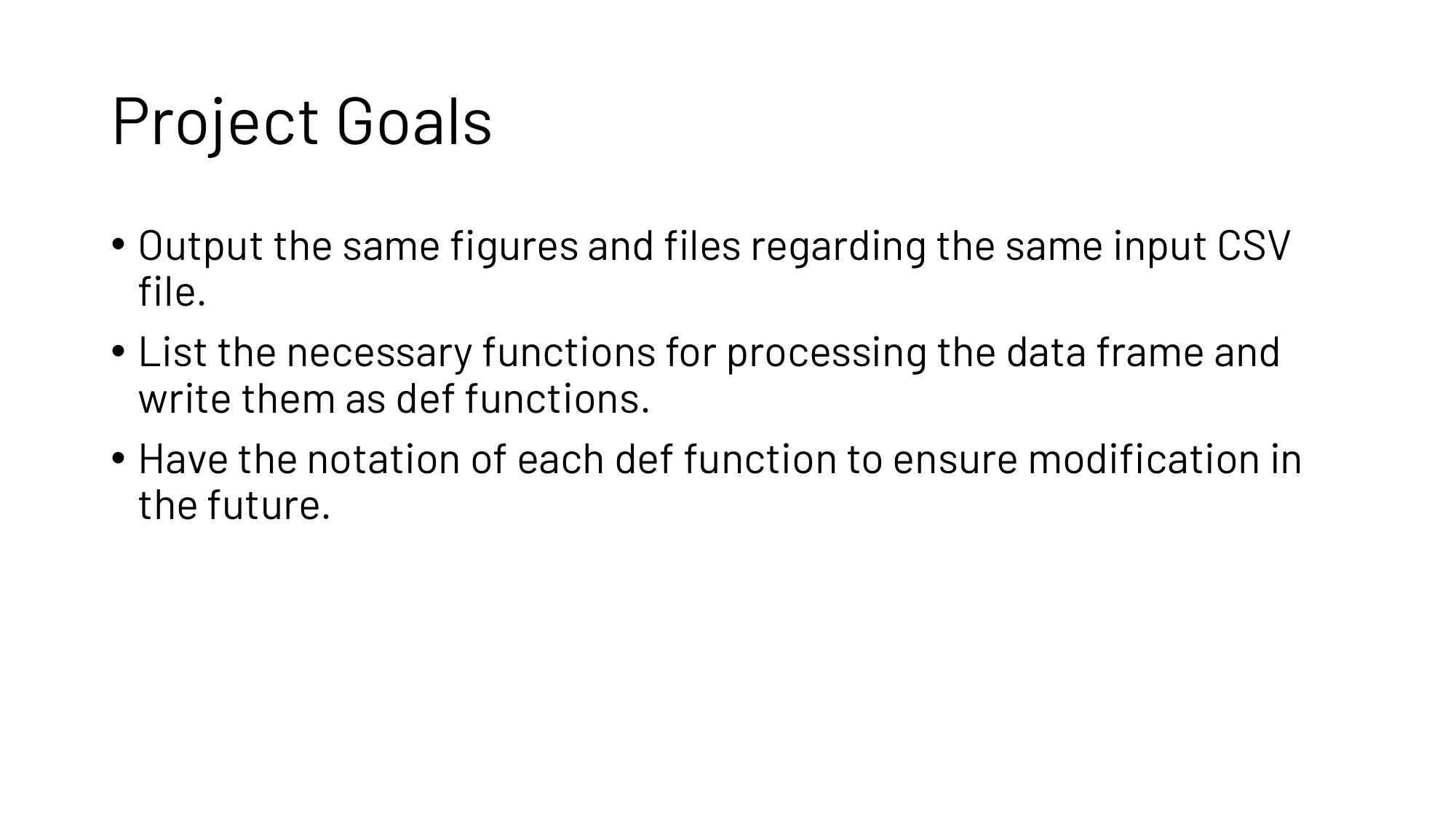

# Project Goals
Output the same figures and files regarding the same input CSV file.
List the necessary functions for processing the data frame and write them as def functions.
Have the notation of each def function to ensure modification in the future.